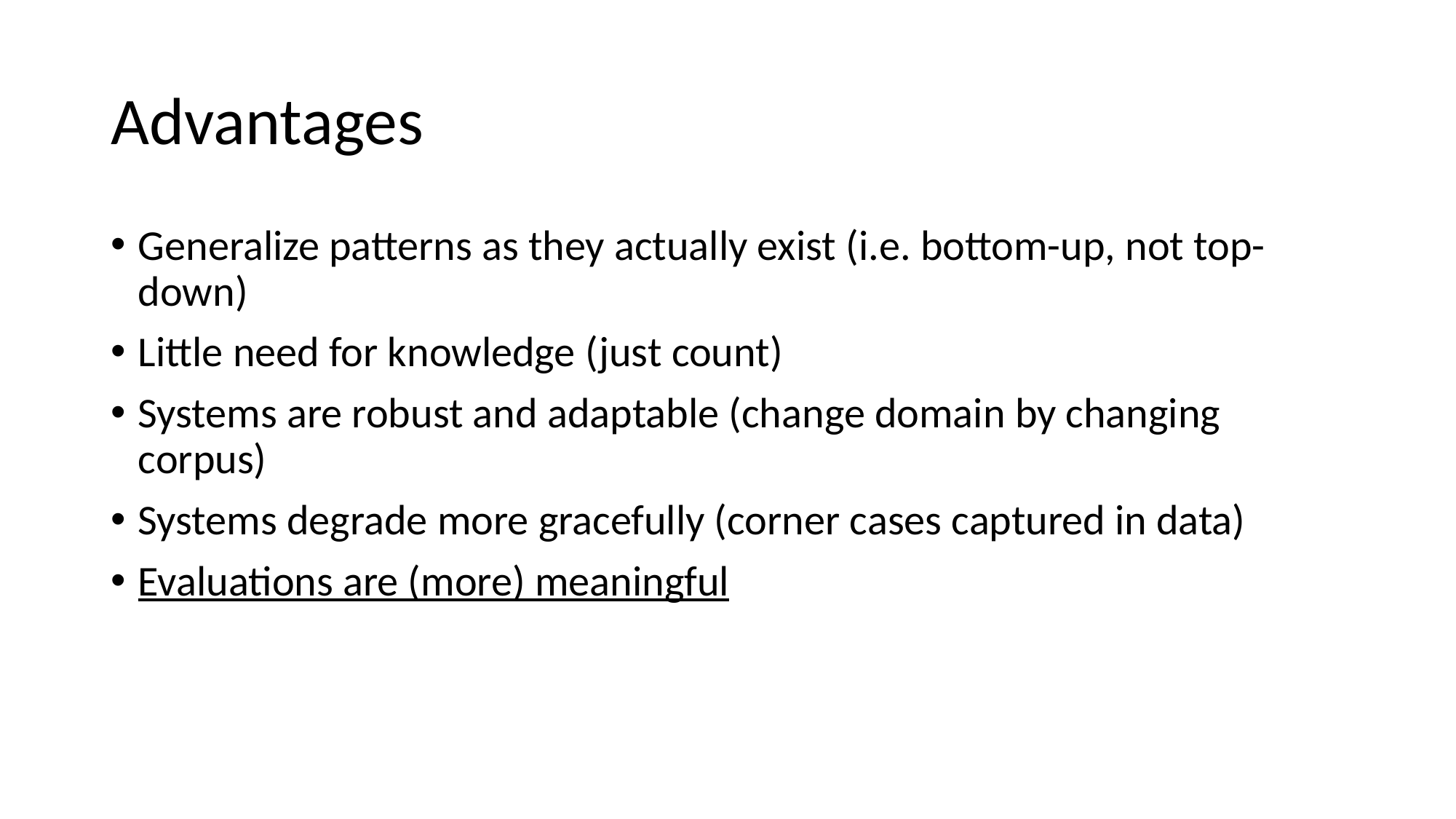

# Advantages
Generalize patterns as they actually exist (i.e. bottom-up, not top-down)
Little need for knowledge (just count)
Systems are robust and adaptable (change domain by changing corpus)
Systems degrade more gracefully (corner cases captured in data)
Evaluations are (more) meaningful